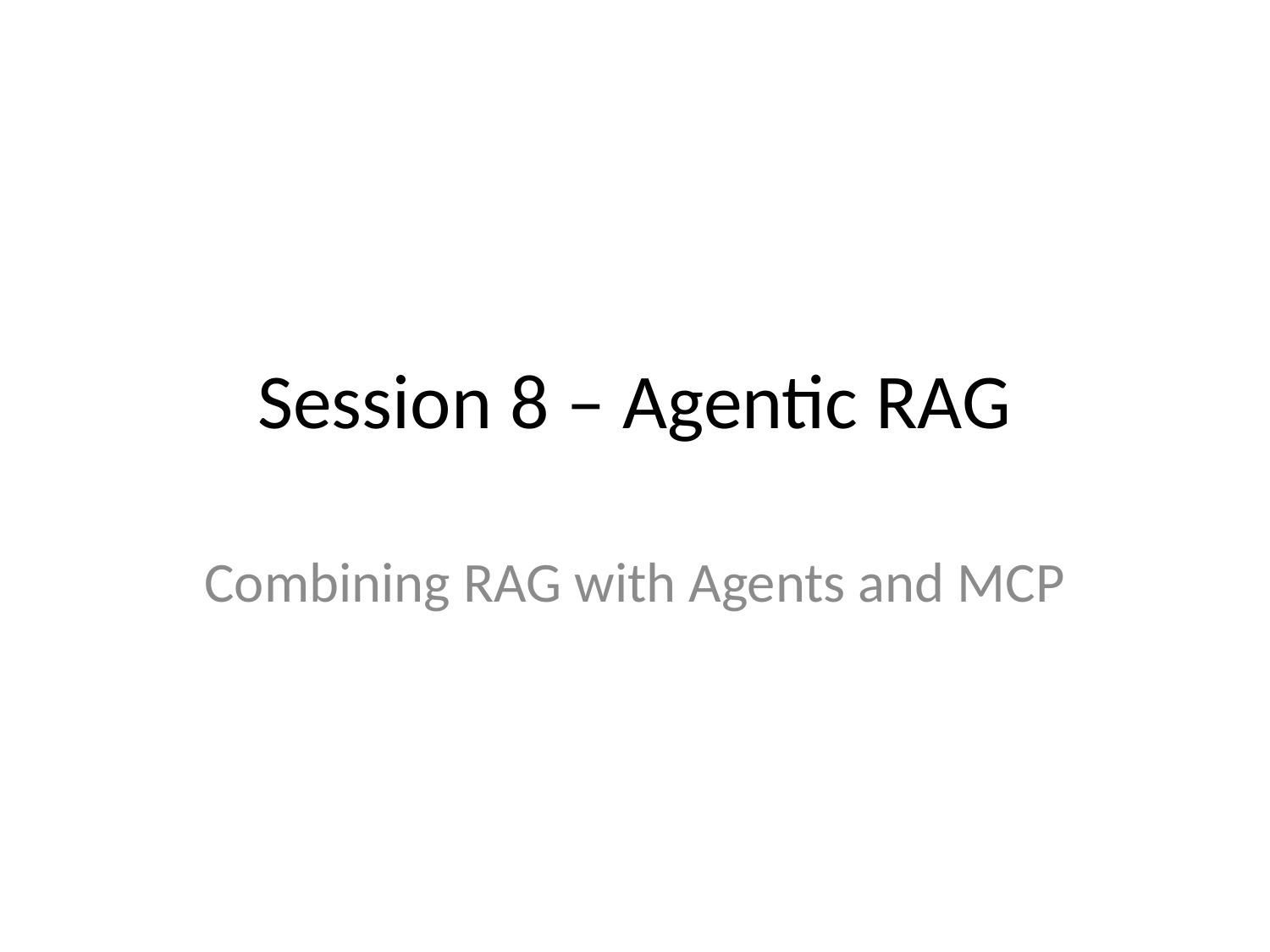

# Session 8 – Agentic RAG
Combining RAG with Agents and MCP